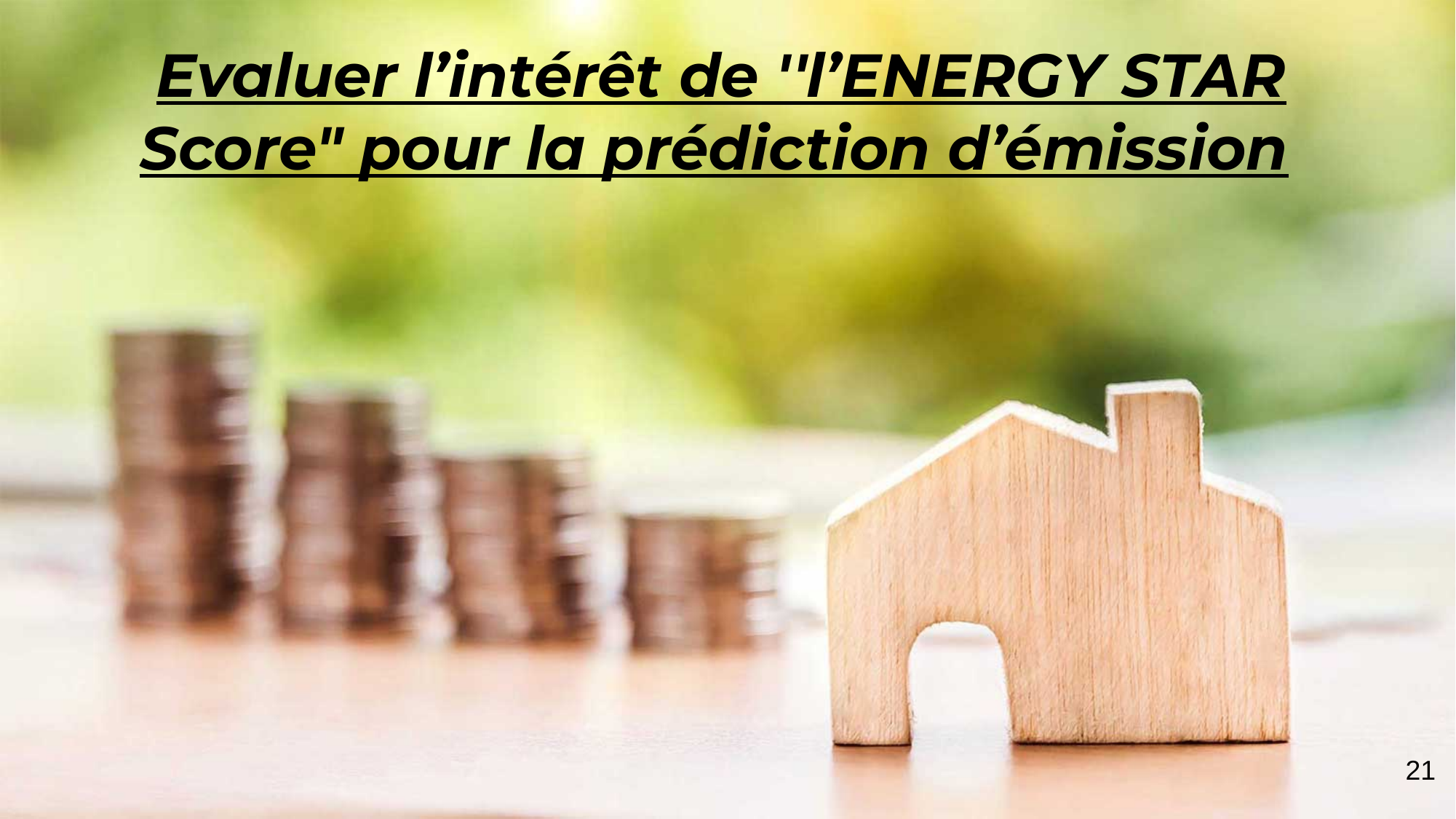

Evaluer l’intérêt de ''l’ENERGY STAR Score" pour la prédiction d’émission

21